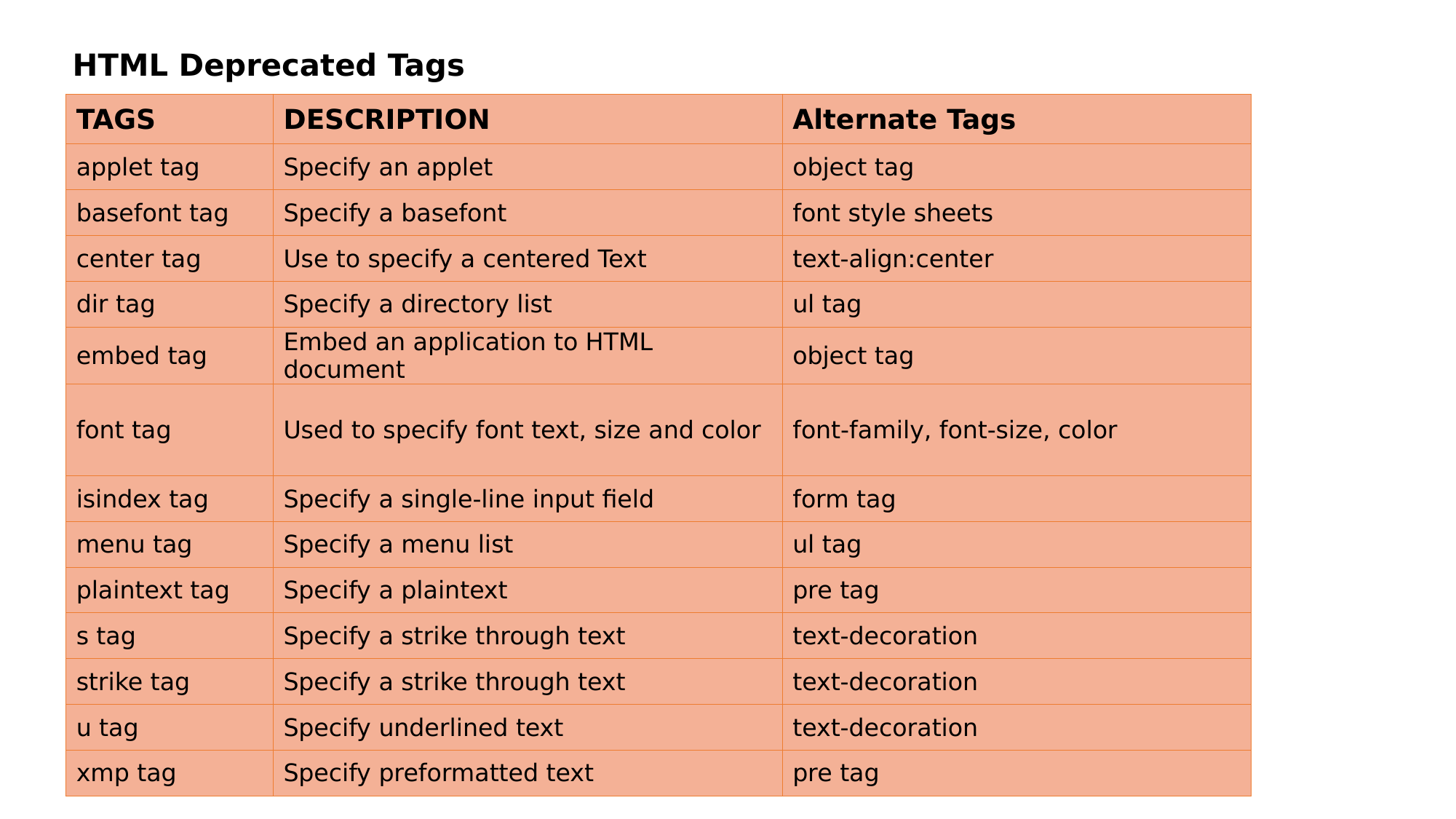

# HTML Deprecated Tags
| TAGS | DESCRIPTION | Alternate Tags |
| --- | --- | --- |
| applet tag | Specify an applet | object tag |
| basefont tag | Specify a basefont | font style sheets |
| center tag | Use to specify a centered Text | text-align:center |
| dir tag | Specify a directory list | ul tag |
| embed tag | Embed an application to HTML document | object tag |
| font tag | Used to specify font text, size and color | font-family, font-size, color |
| isindex tag | Specify a single-line input field | form tag |
| menu tag | Specify a menu list | ul tag |
| plaintext tag | Specify a plaintext | pre tag |
| s tag | Specify a strike through text | text-decoration |
| strike tag | Specify a strike through text | text-decoration |
| u tag | Specify underlined text | text-decoration |
| xmp tag | Specify preformatted text | pre tag |